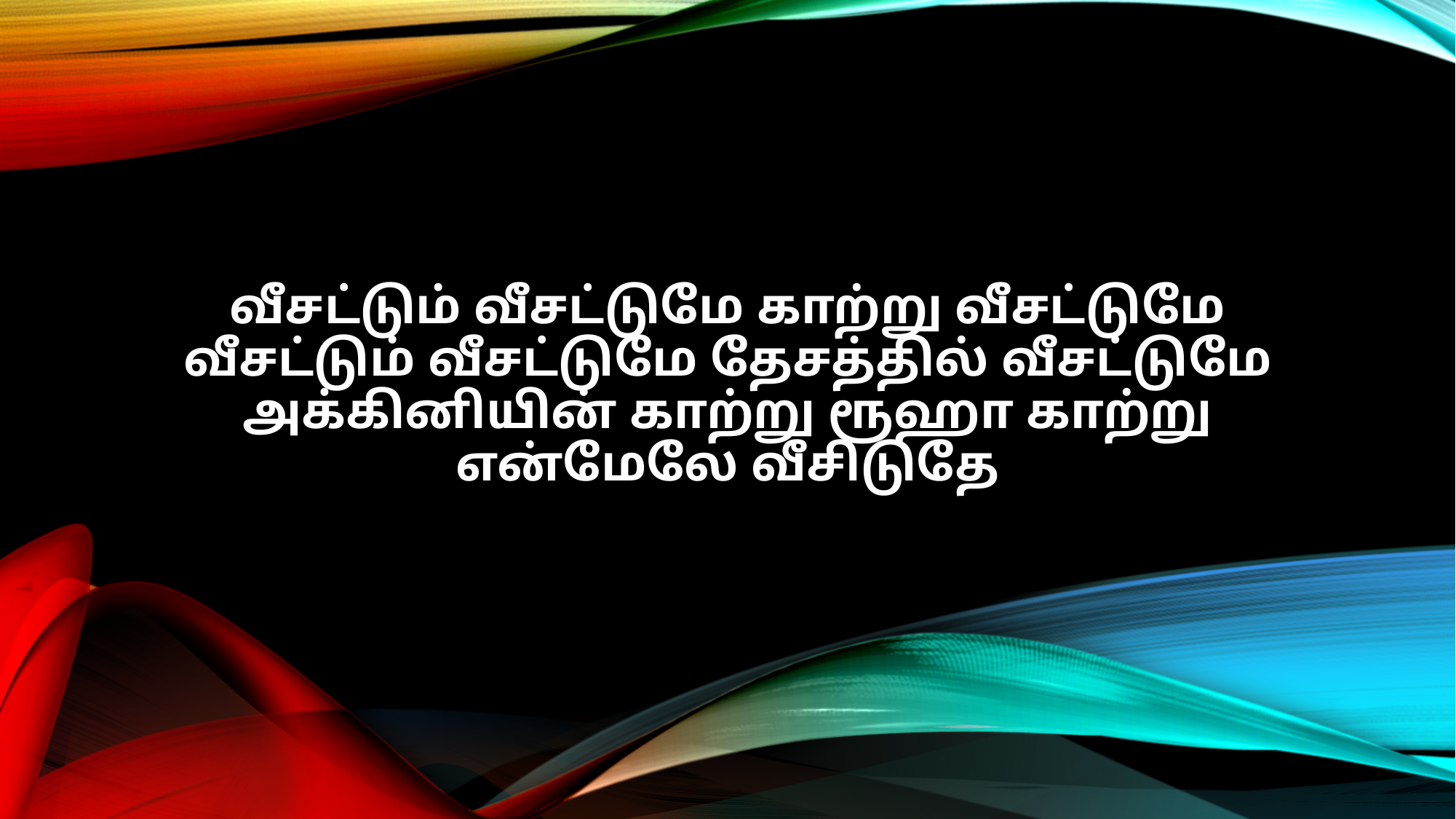

வீசட்டும் வீசட்டுமே காற்று வீசட்டுமே
வீசட்டும் வீசட்டுமே தேசத்தில் வீசட்டுமே
அக்கினியின் காற்று ரூஹா காற்று
என்மேலே வீசிடுதே